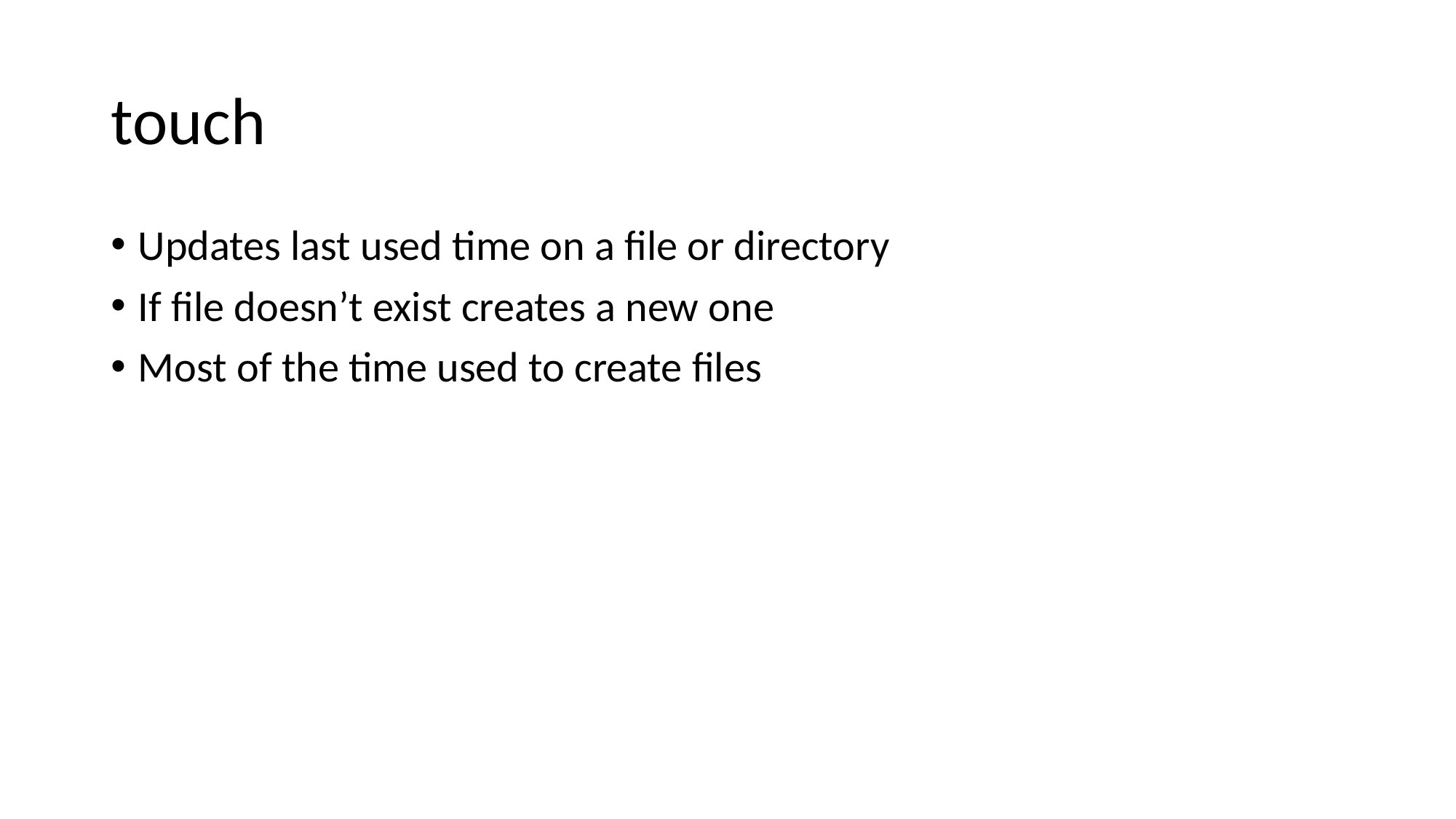

# touch
Updates last used time on a file or directory
If file doesn’t exist creates a new one
Most of the time used to create files